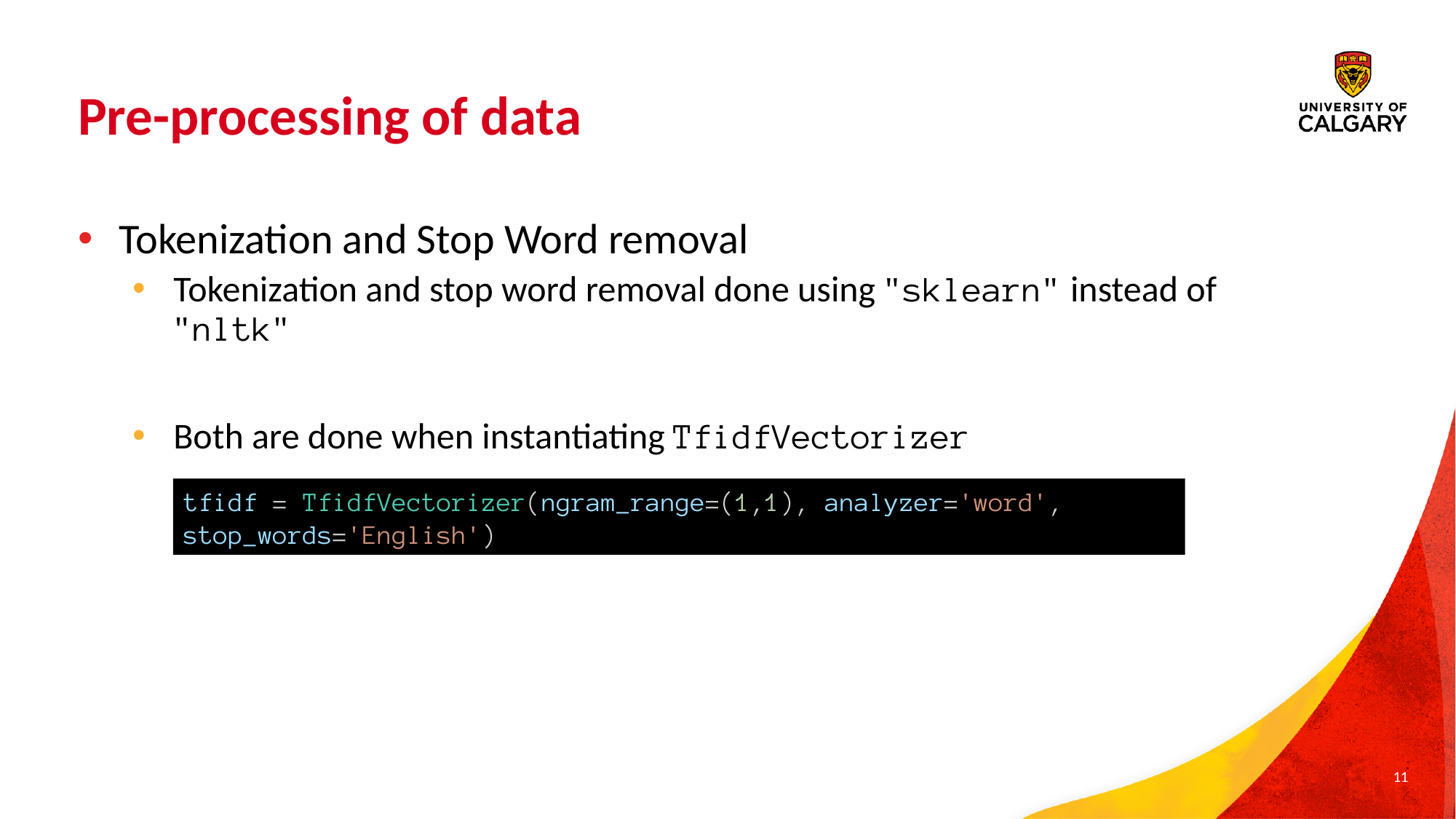

# Pre-processing of data
Tokenization and Stop Word removal
Tokenization and stop word removal done using "sklearn" instead of "nltk"

Both are done when instantiating TfidfVectorizer

tfidf = TfidfVectorizer(ngram_range=(1,1), analyzer='word', stop_words='English')
11